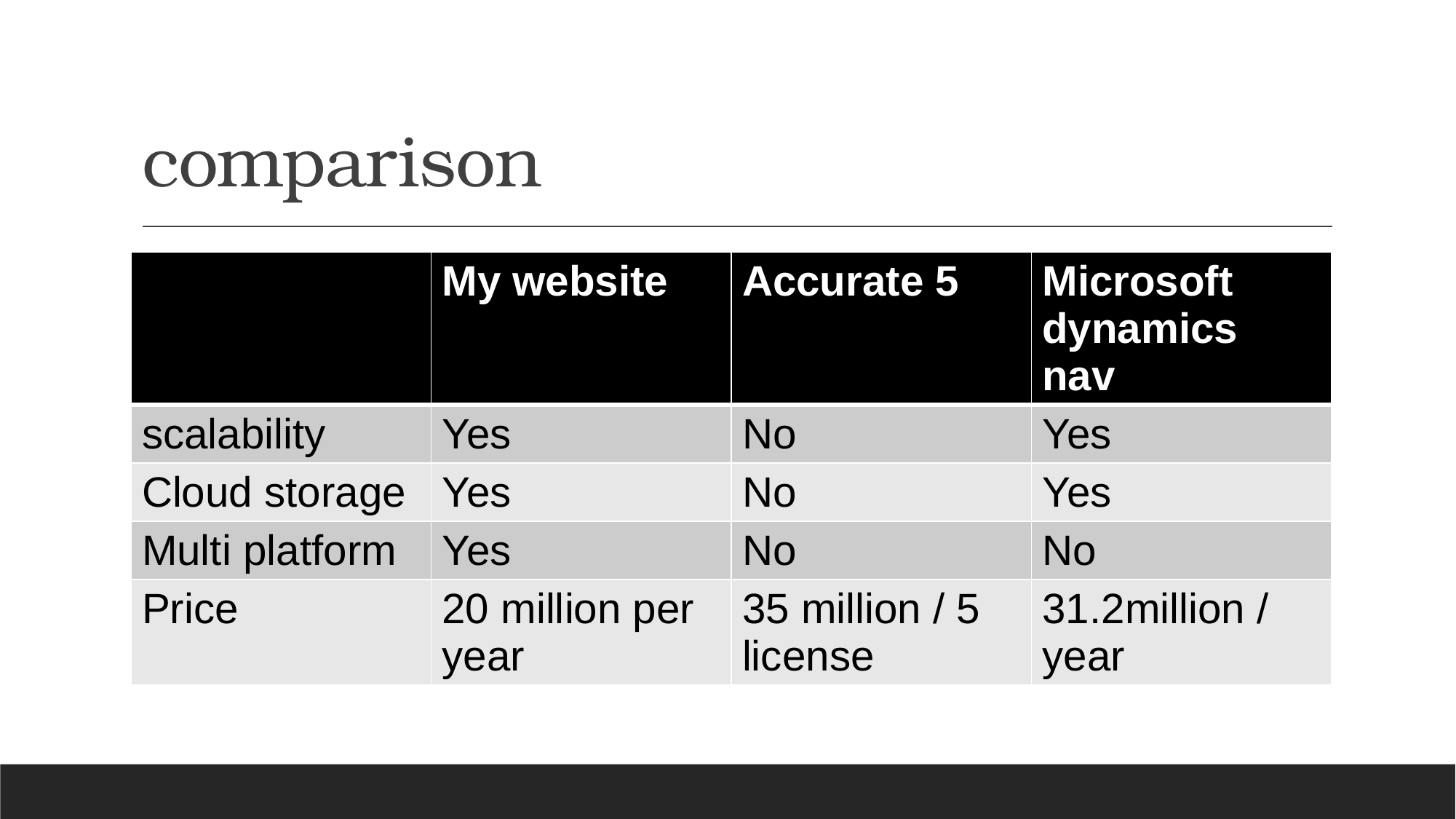

# comparison
|  | My website | Accurate 5 | Microsoft dynamics nav |
| --- | --- | --- | --- |
| scalability | Yes | No | Yes |
| Cloud storage | Yes | No | Yes |
| Multi platform | Yes | No | No |
| Price | 20 million per year | 35 million / 5 license | 31.2million / year |